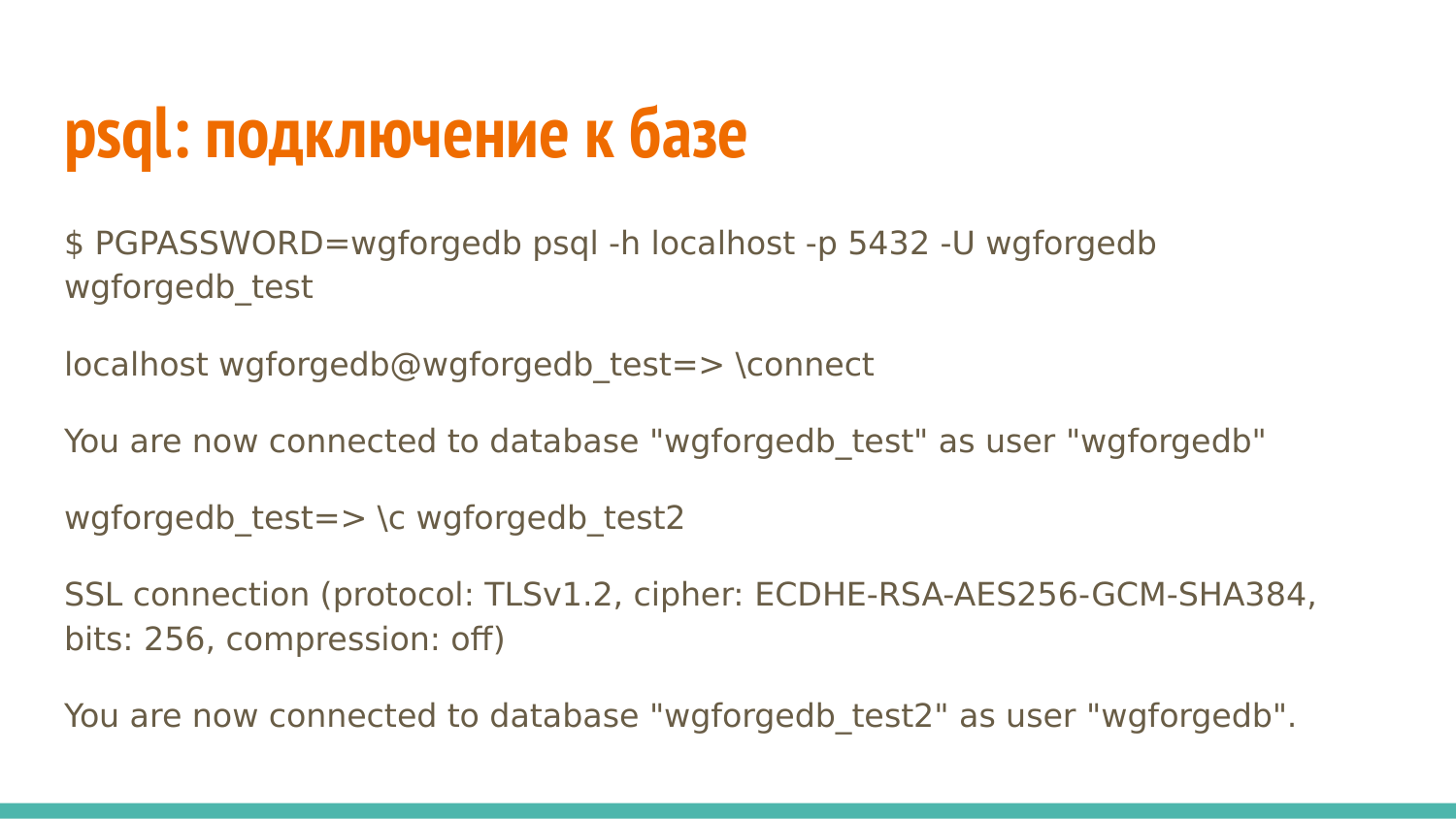

# psql: подключение к базе
$ PGPASSWORD=wgforgedb psql -h localhost -p 5432 -U wgforgedb wgforgedb_test
localhost wgforgedb@wgforgedb_test=> \connect
You are now connected to database "wgforgedb_test" as user "wgforgedb"
wgforgedb_test=> \c wgforgedb_test2
SSL connection (protocol: TLSv1.2, cipher: ECDHE-RSA-AES256-GCM-SHA384, bits: 256, compression: off)
You are now connected to database "wgforgedb_test2" as user "wgforgedb".